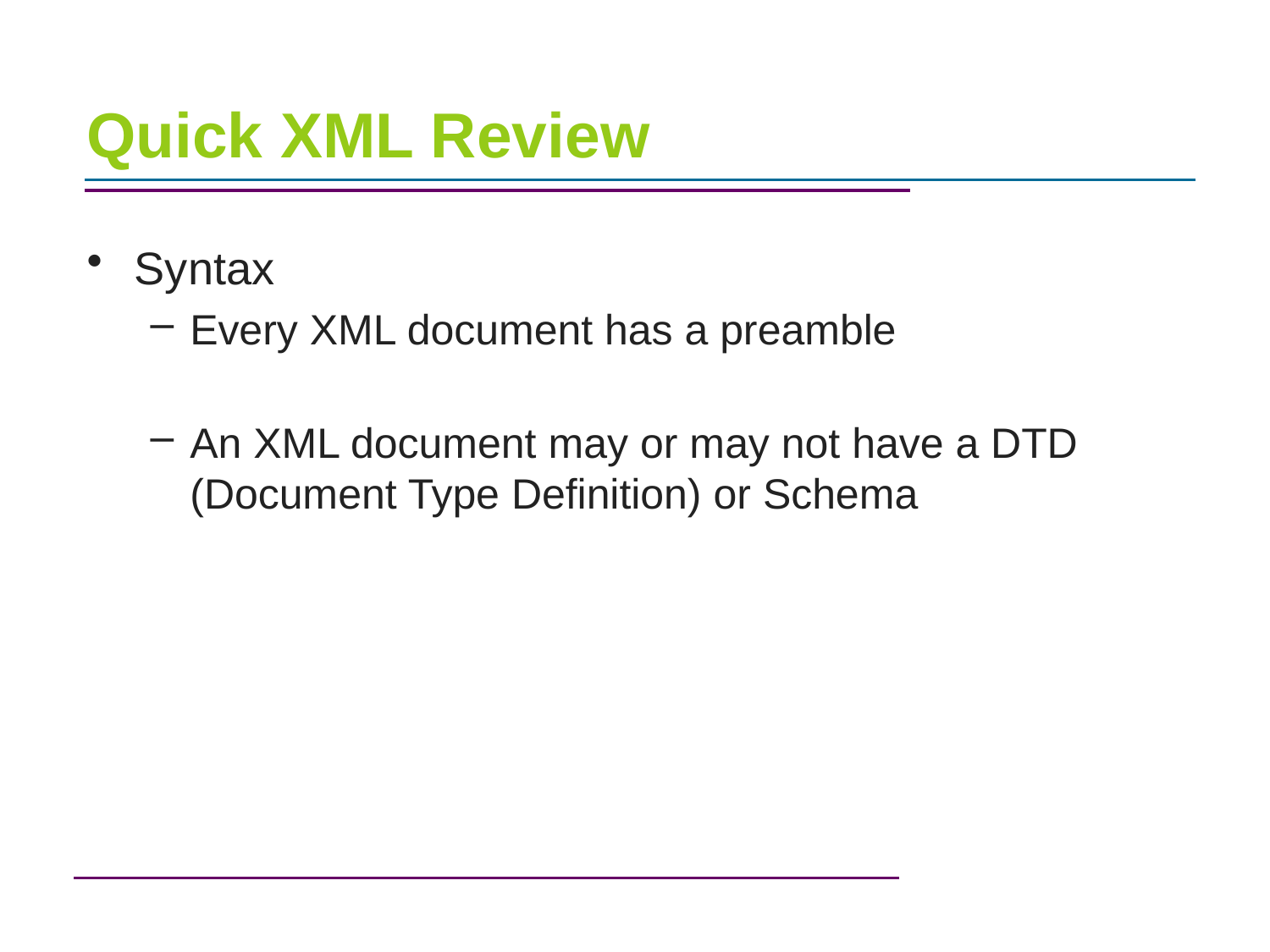

# Quick XML Review
Syntax
Every XML document has a preamble
<?xml version=“1.0” ?>
An XML document may or may not have a DTD (Document Type Definition) or Schema
<!DOCTYPE catalog>